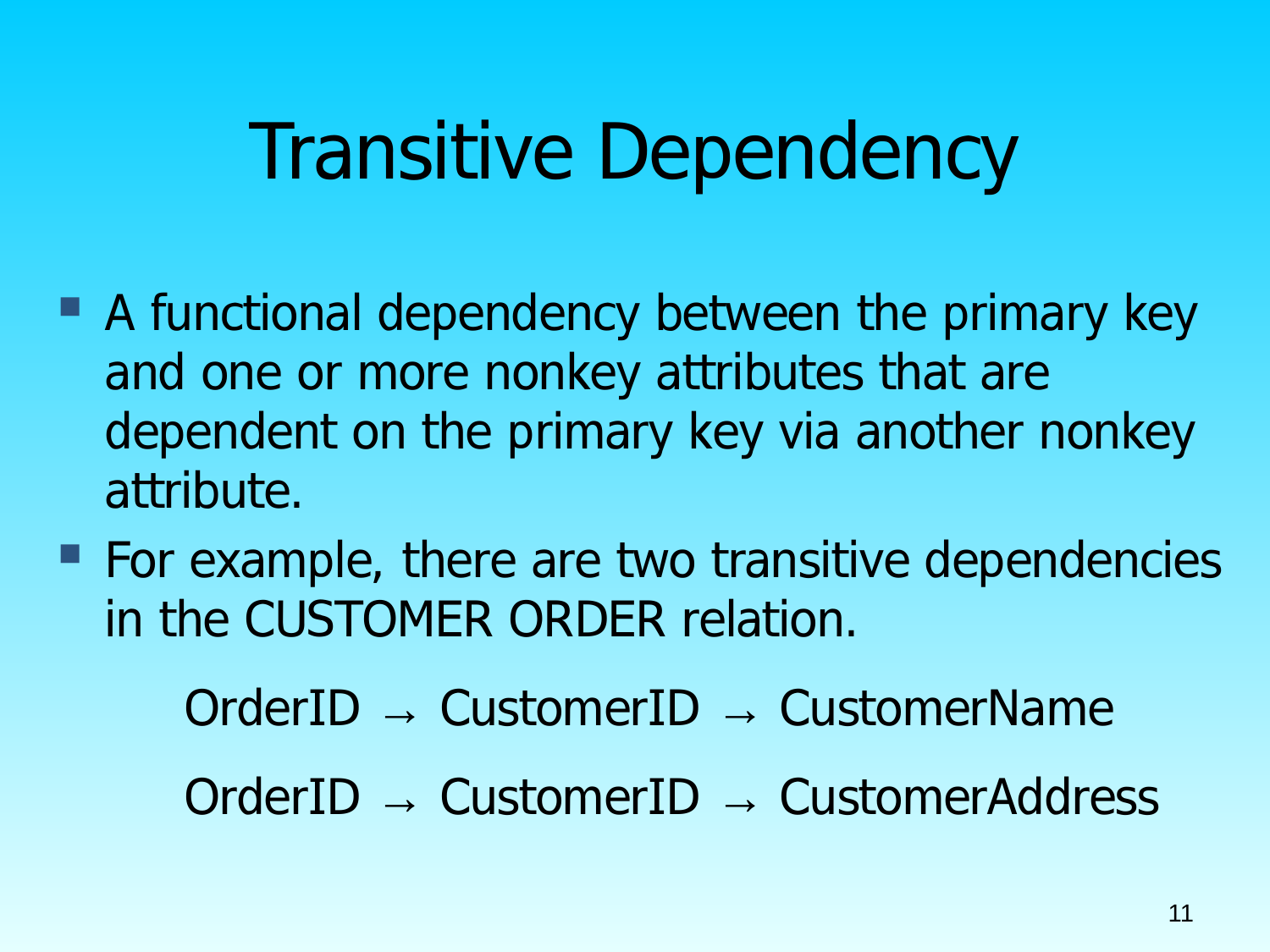

# Transitive Dependency
A functional dependency between the primary key and one or more nonkey attributes that are dependent on the primary key via another nonkey attribute.
For example, there are two transitive dependencies in the CUSTOMER ORDER relation.
	OrderID → CustomerID → CustomerName
	OrderID → CustomerID → CustomerAddress

11